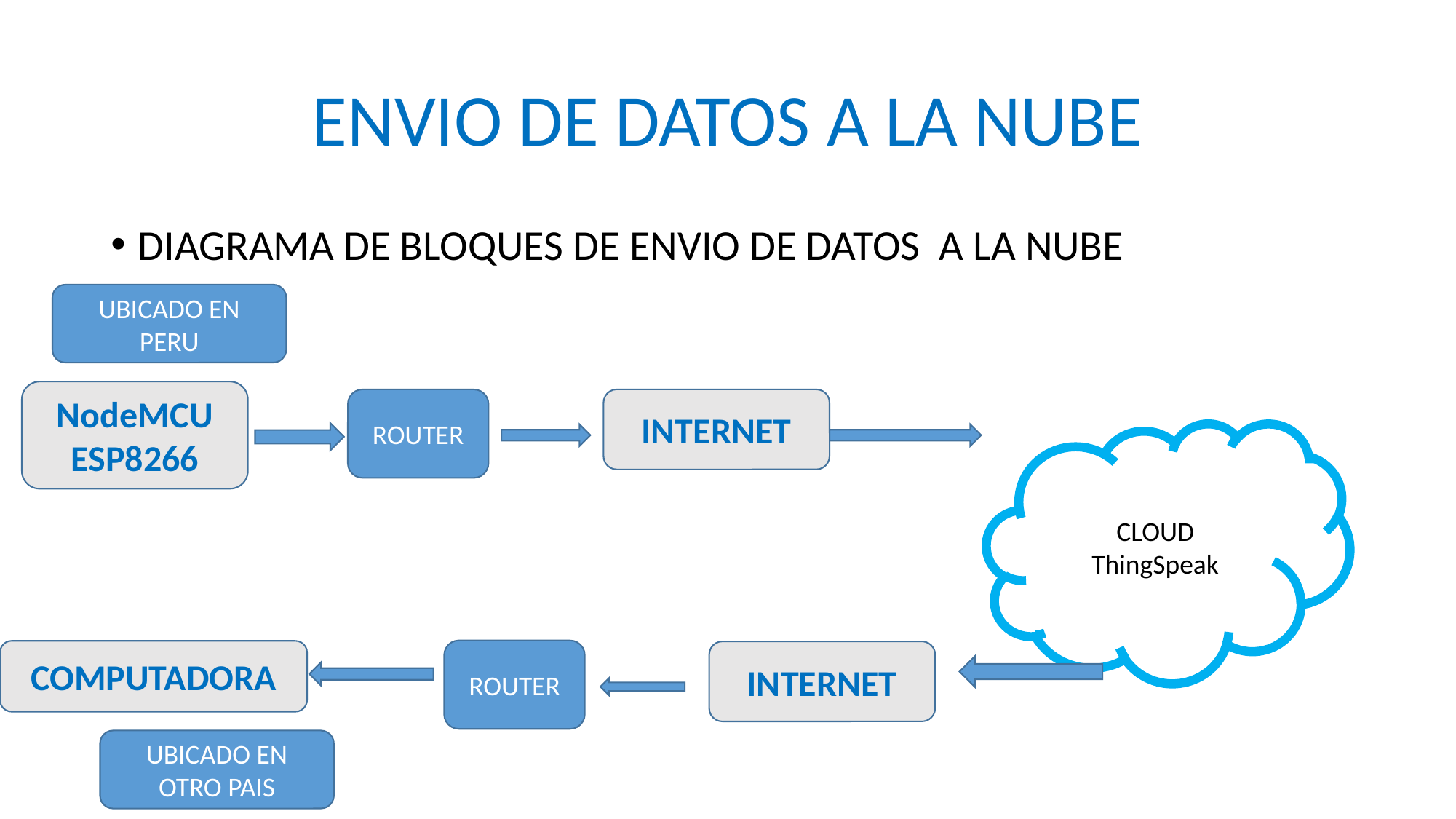

# ENVIO DE DATOS A LA NUBE
DIAGRAMA DE BLOQUES DE ENVIO DE DATOS  A LA NUBE
UBICADO EN PERU
NodeMCU
ESP8266
ROUTER
INTERNET

CLOUD
ThingSpeak

ROUTER
COMPUTADORA
INTERNET

UBICADO EN OTRO PAIS